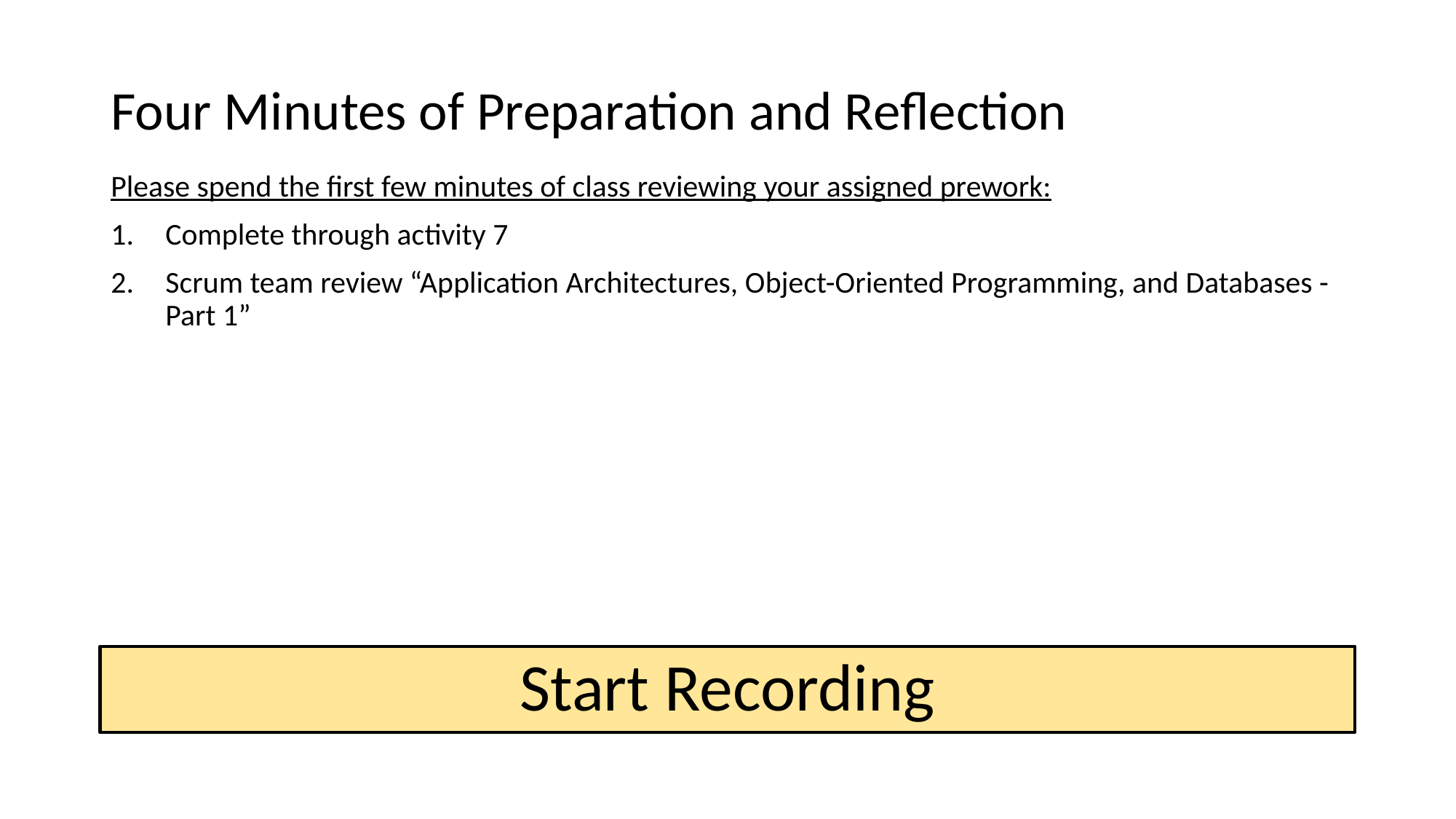

# Four Minutes of Preparation and Reflection
Please spend the first few minutes of class reviewing your assigned prework:
Complete through activity 7
Scrum team review “Application Architectures, Object-Oriented Programming, and Databases - Part 1”

Start Recording